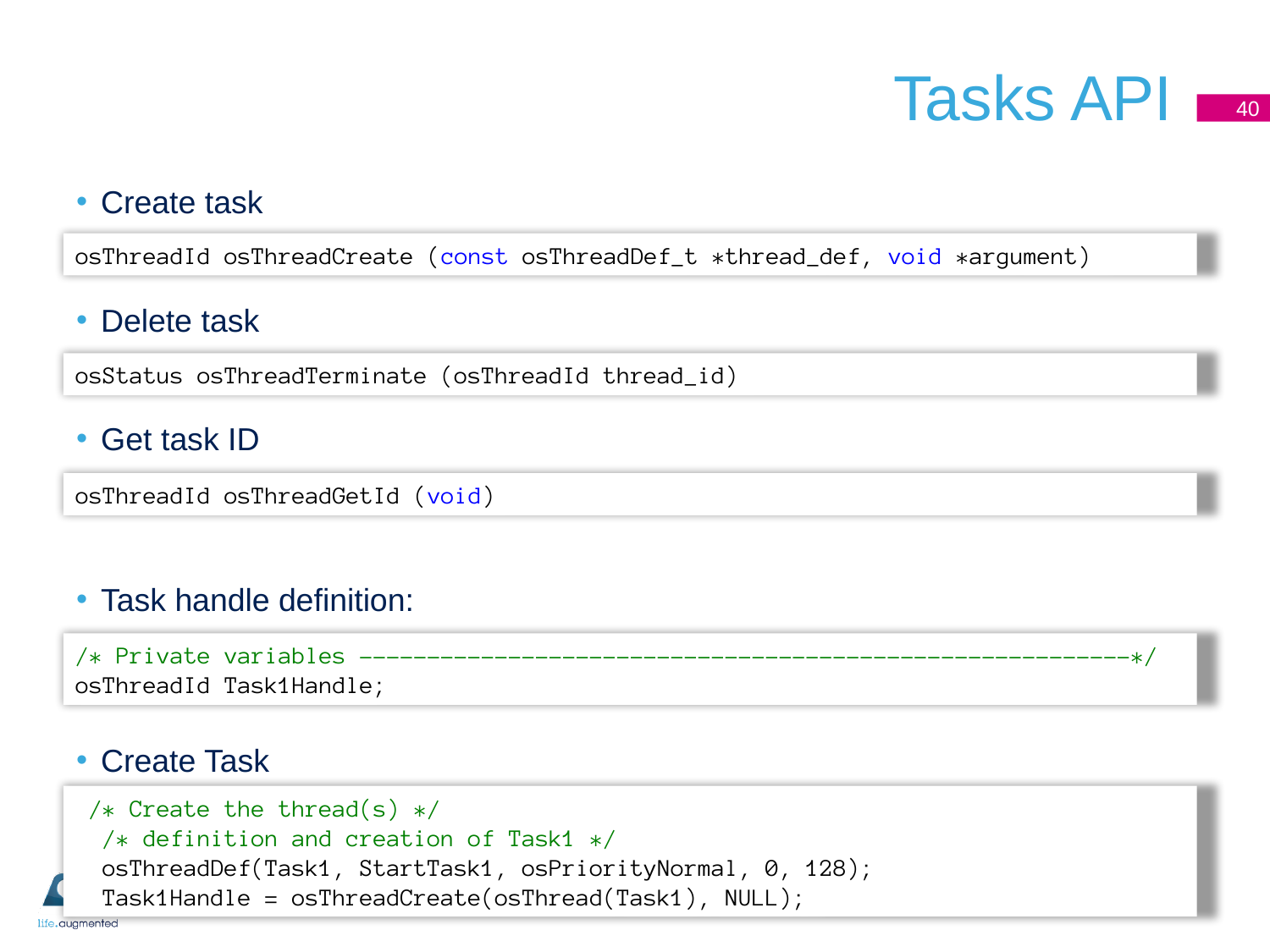

# Tasks API
40
Create task
Delete task
Get task ID

Task handle definition:

Create Task
osThreadId osThreadCreate (const osThreadDef_t *thread_def, void *argument)
osStatus osThreadTerminate (osThreadId thread_id)
osThreadId osThreadGetId (void)
/* Private variables ---------------------------------------------------------*/
osThreadId Task1Handle;
 /* Create the thread(s) */
  /* definition and creation of Task1 */
  osThreadDef(Task1, StartTask1, osPriorityNormal, 0, 128);
  Task1Handle = osThreadCreate(osThread(Task1), NULL);